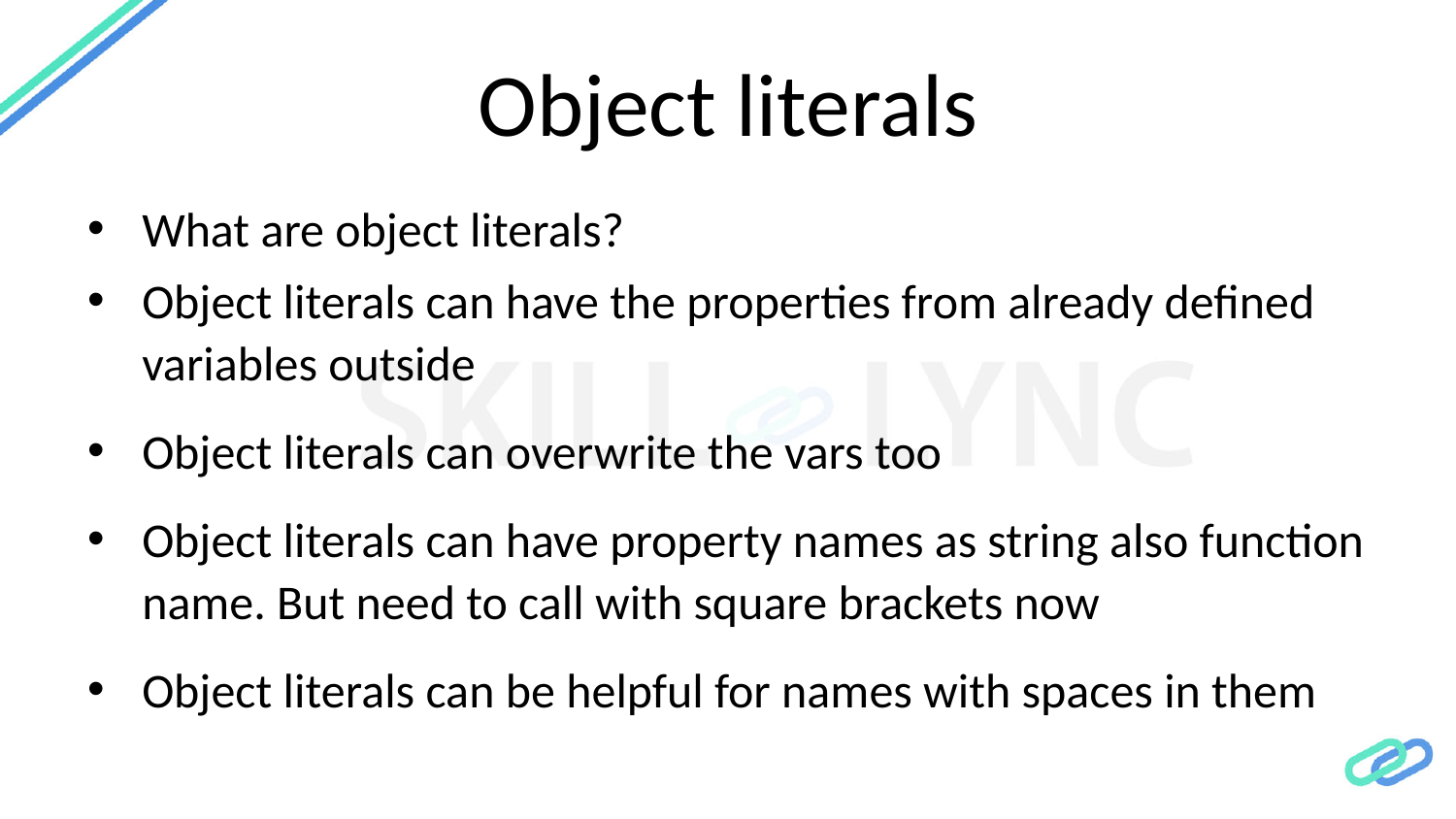

# Object literals
What are object literals?
Object literals can have the properties from already defined variables outside
Object literals can overwrite the vars too
Object literals can have property names as string also function name. But need to call with square brackets now
Object literals can be helpful for names with spaces in them